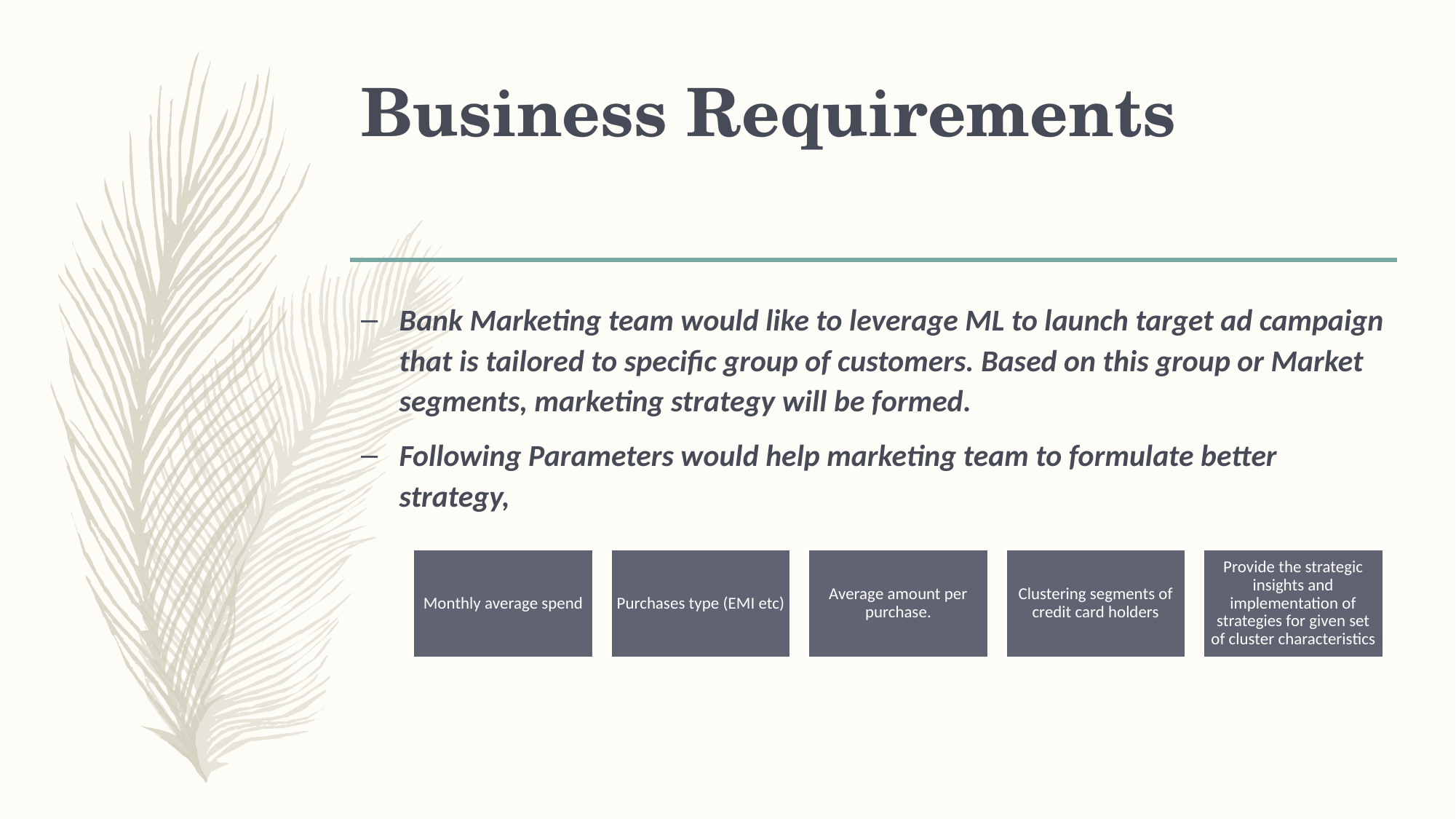

# Business Requirements
Bank Marketing team would like to leverage ML to launch target ad campaign that is tailored to specific group of customers. Based on this group or Market segments, marketing strategy will be formed.
Following Parameters would help marketing team to formulate better strategy,

Monthly average spend
Purchases type (EMI etc)
Average amount per purchase.
Clustering segments of credit card holders
Provide the strategic insights and implementation of strategies for given set of cluster characteristics